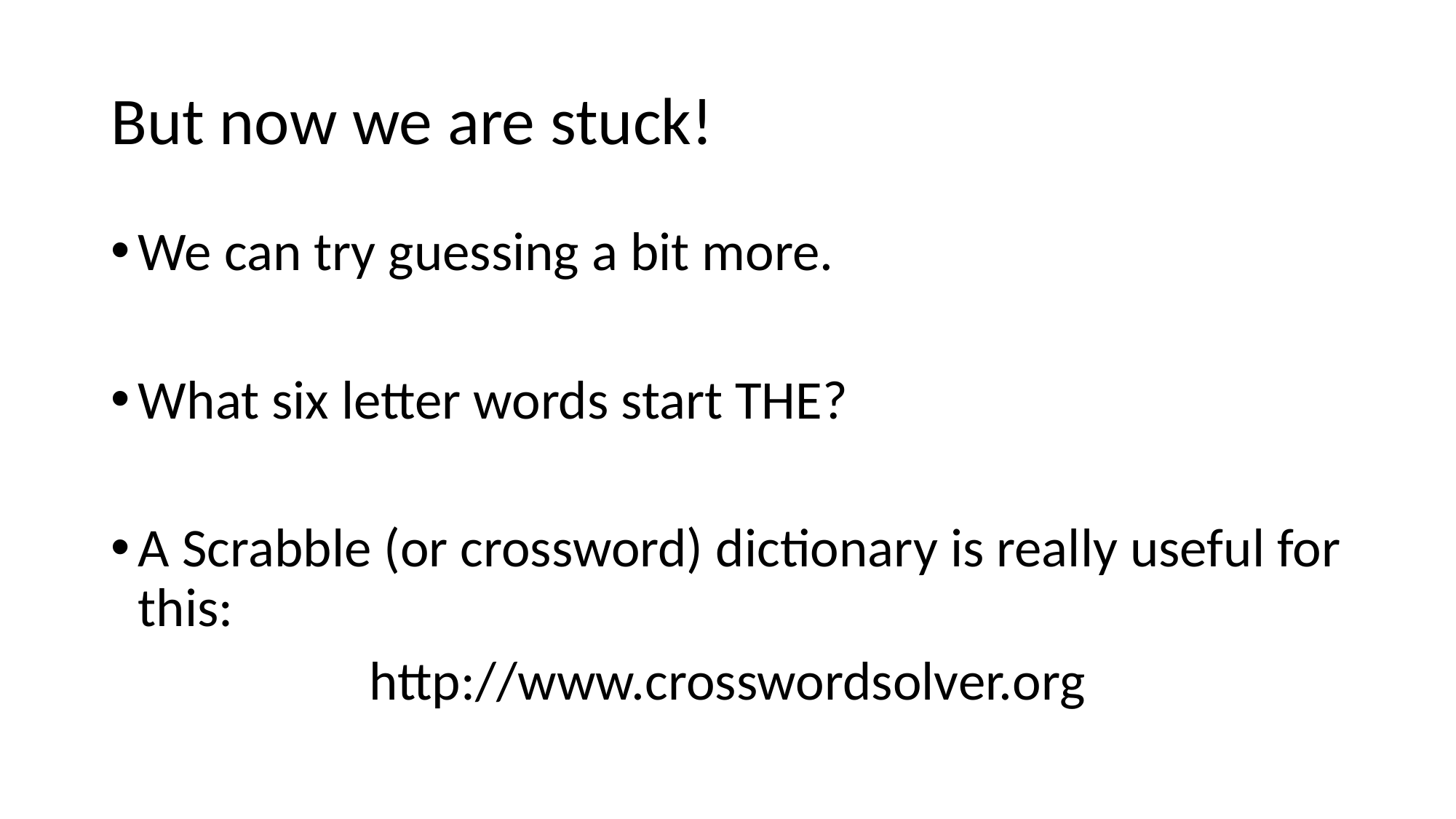

# But now we are stuck!
We can try guessing a bit more.

What six letter words start THE?

A Scrabble (or crossword) dictionary is really useful for this:
http://www.crosswordsolver.org